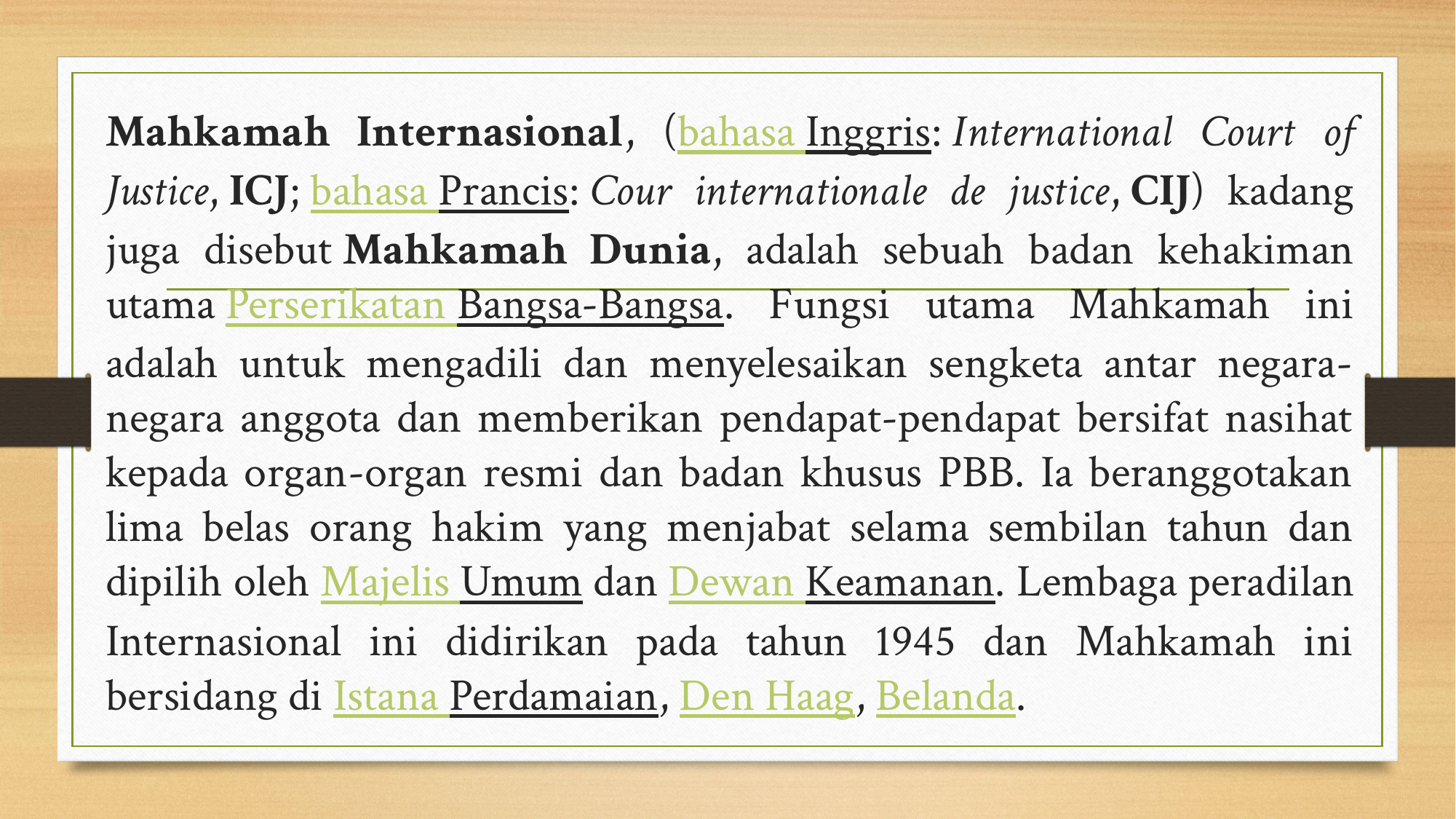

# Mahkamah Internasional, (bahasa Inggris: International Court of Justice, ICJ; bahasa Prancis: Cour internationale de justice, CIJ) kadang juga disebut Mahkamah Dunia, adalah sebuah badan kehakiman utama Perserikatan Bangsa-Bangsa. Fungsi utama Mahkamah ini adalah untuk mengadili dan menyelesaikan sengketa antar negara-negara anggota dan memberikan pendapat-pendapat bersifat nasihat kepada organ-organ resmi dan badan khusus PBB. Ia beranggotakan lima belas orang hakim yang menjabat selama sembilan tahun dan dipilih oleh Majelis Umum dan Dewan Keamanan. Lembaga peradilan Internasional ini didirikan pada tahun 1945 dan Mahkamah ini bersidang di Istana Perdamaian, Den Haag, Belanda.